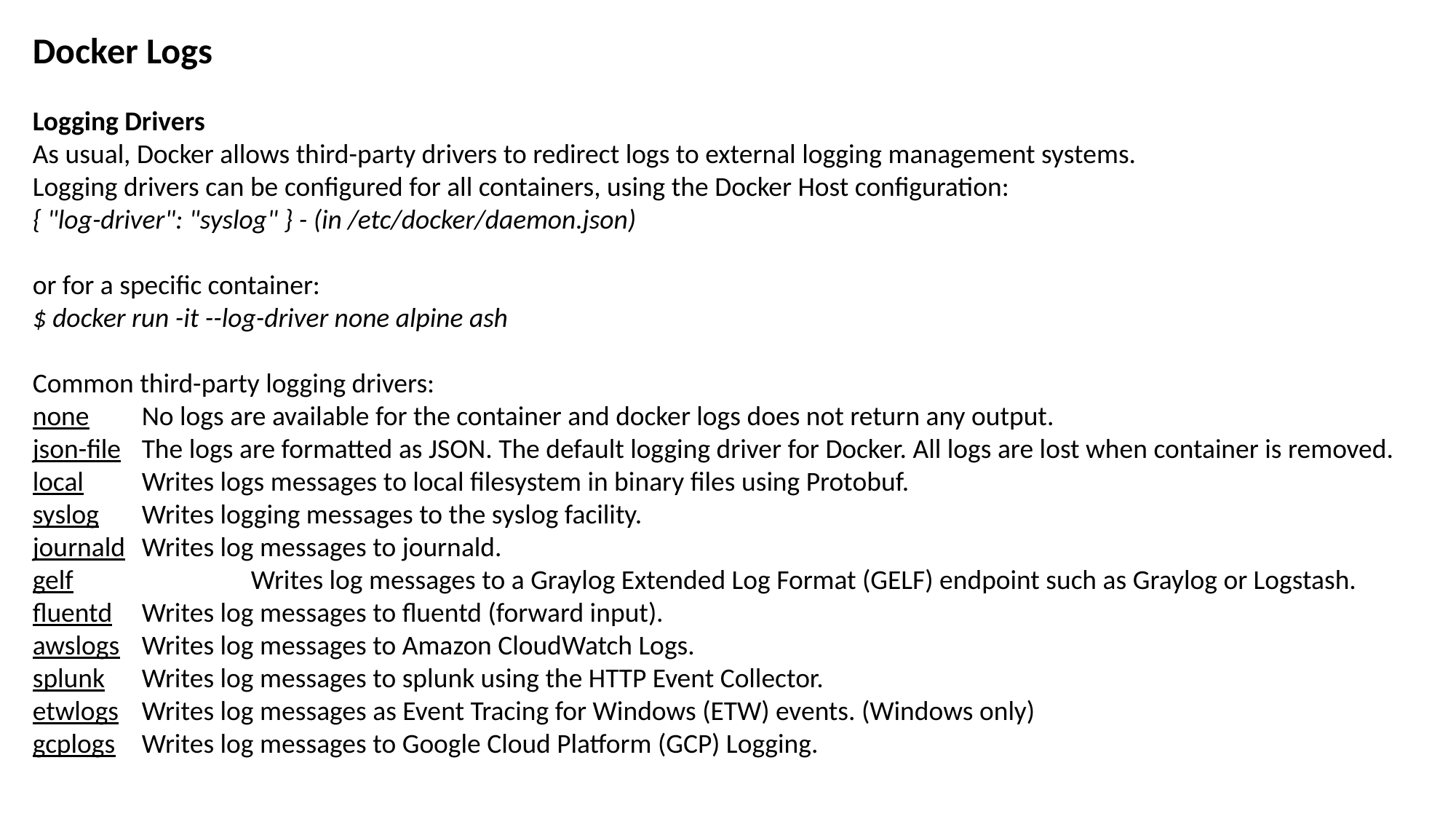

Docker Logs

Logging Drivers
As usual, Docker allows third-party drivers to redirect logs to external logging management systems.
Logging drivers can be configured for all containers, using the Docker Host configuration:
{ "log-driver": "syslog" } - (in /etc/docker/daemon.json)

or for a specific container:
$ docker run -it --log-driver none alpine ash

Common third-party logging drivers:
none	No logs are available for the container and docker logs does not return any output.
json-file	The logs are formatted as JSON. The default logging driver for Docker. All logs are lost when container is removed.
local	Writes logs messages to local filesystem in binary files using Protobuf.
syslog	Writes logging messages to the syslog facility.
journald	Writes log messages to journald.
gelf		Writes log messages to a Graylog Extended Log Format (GELF) endpoint such as Graylog or Logstash.
fluentd	Writes log messages to fluentd (forward input).
awslogs	Writes log messages to Amazon CloudWatch Logs.
splunk	Writes log messages to splunk using the HTTP Event Collector.
etwlogs	Writes log messages as Event Tracing for Windows (ETW) events. (Windows only)
gcplogs	Writes log messages to Google Cloud Platform (GCP) Logging.